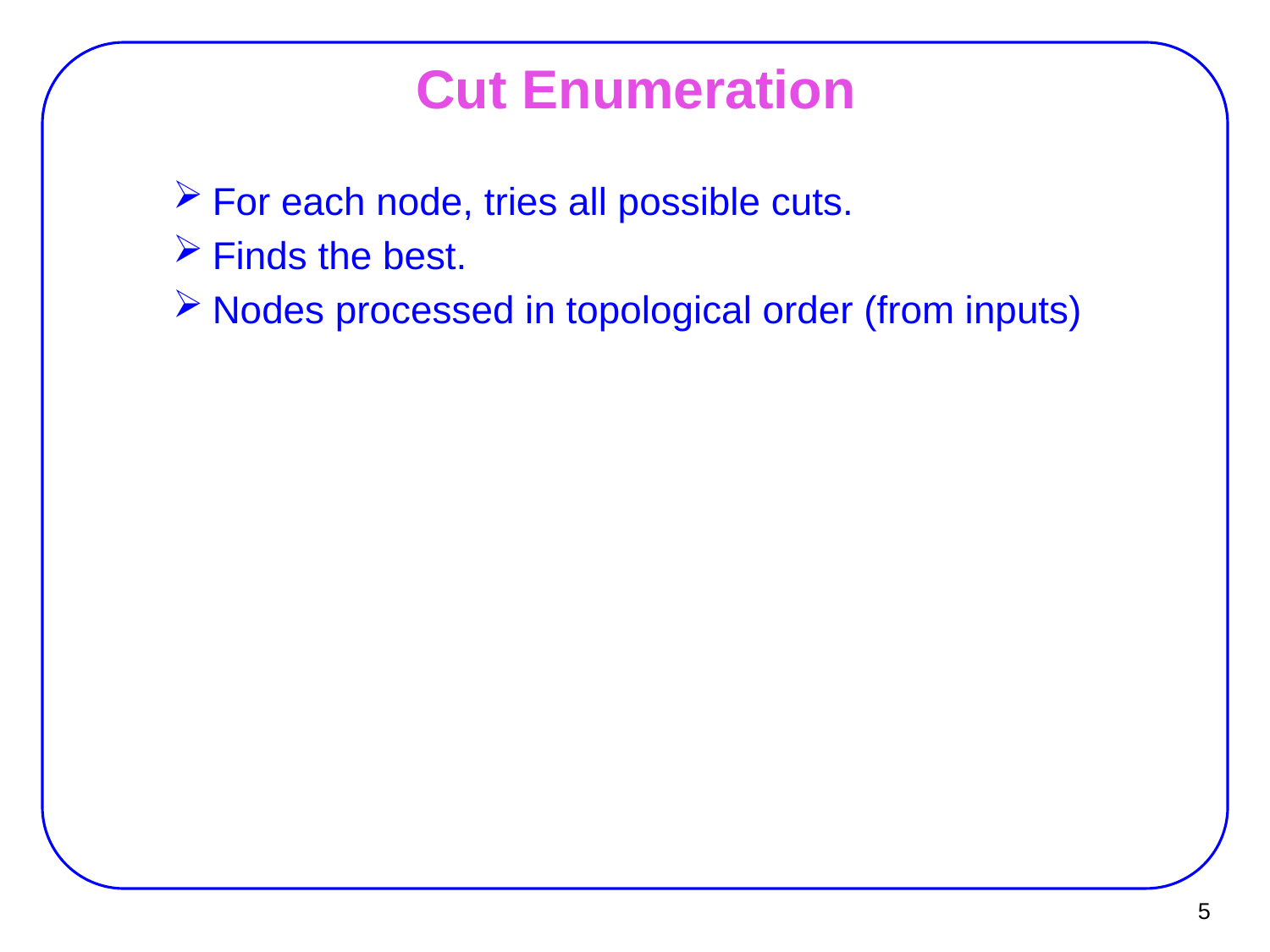

# Cut Enumeration
For each node, tries all possible cuts.
Finds the best.
Nodes processed in topological order (from inputs)

5